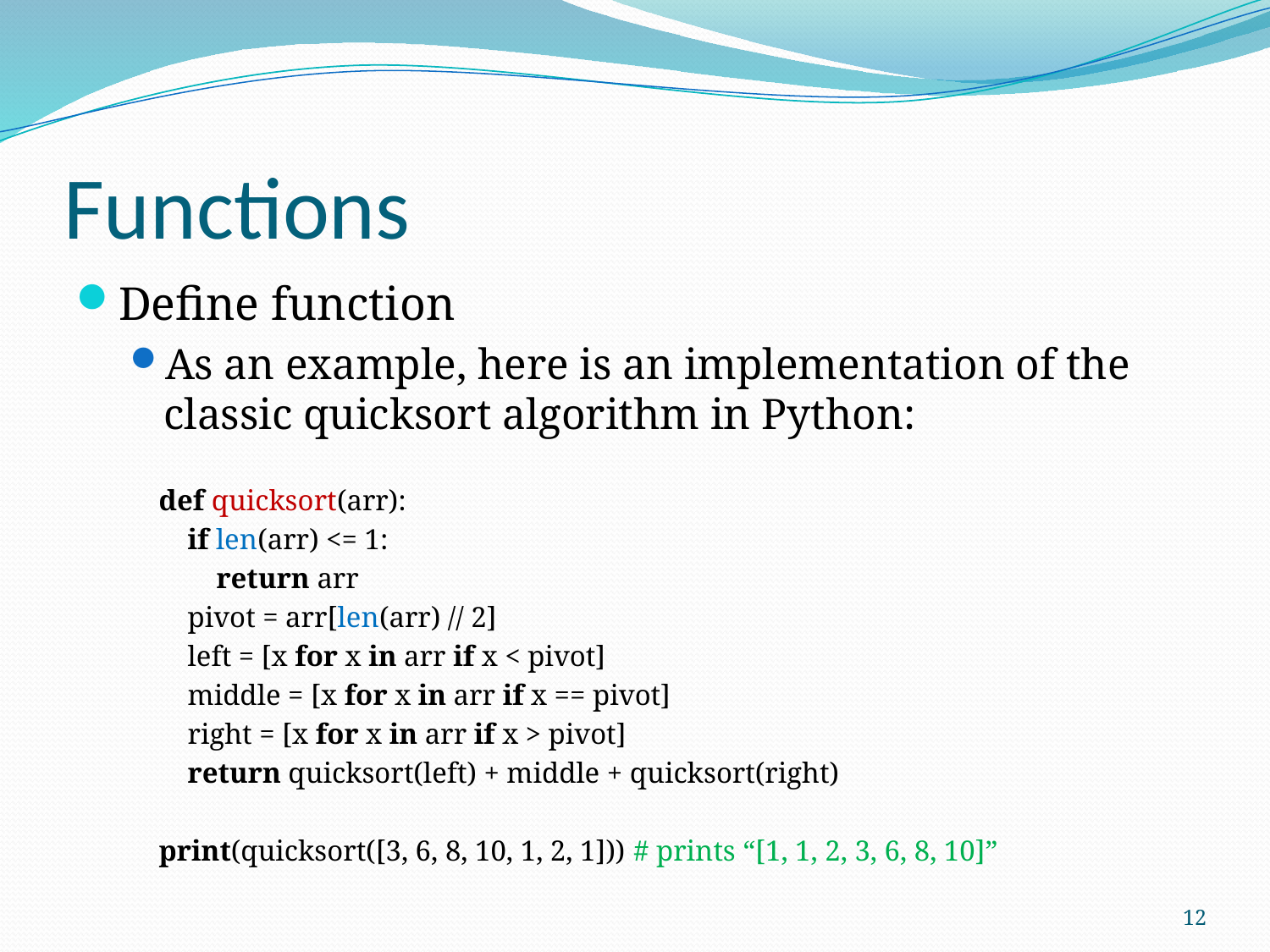

# Functions
Define function
As an example, here is an implementation of the classic quicksort algorithm in Python:

    def quicksort(arr):
        if len(arr) <= 1:
            return arr
        pivot = arr[len(arr) // 2]
        left = [x for x in arr if x < pivot]
        middle = [x for x in arr if x == pivot]
        right = [x for x in arr if x > pivot]
        return quicksort(left) + middle + quicksort(right)

    print(quicksort([3, 6, 8, 10, 1, 2, 1])) # prints “[1, 1, 2, 3, 6, 8, 10]”
12